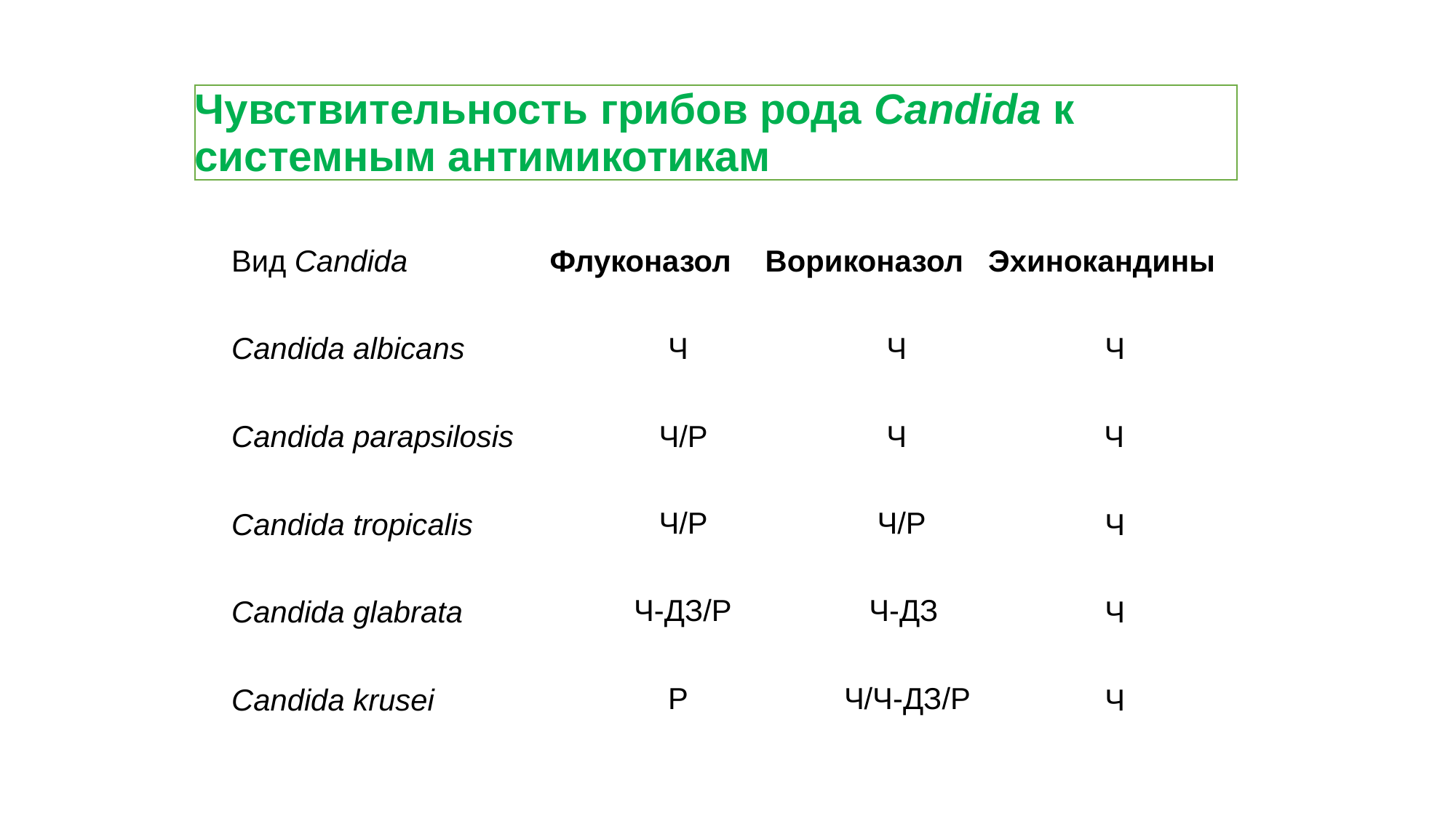

Чувствительность грибов рода Candida к системным антимикотикам
Вид Candida
Флуконазол Вориконазол Эхинокандины
Ч
Ч/Р
Ч
Ч
Candida albicans
Candida parapsilosis
Candida tropicalis
Candida glabrata
Candida krusei
Ч
Ч
Ч
Ч
Ч
Ч/Р
Ч/Р
Ч-ДЗ/Р
Р
Ч-ДЗ
Ч/Ч-ДЗ/Р